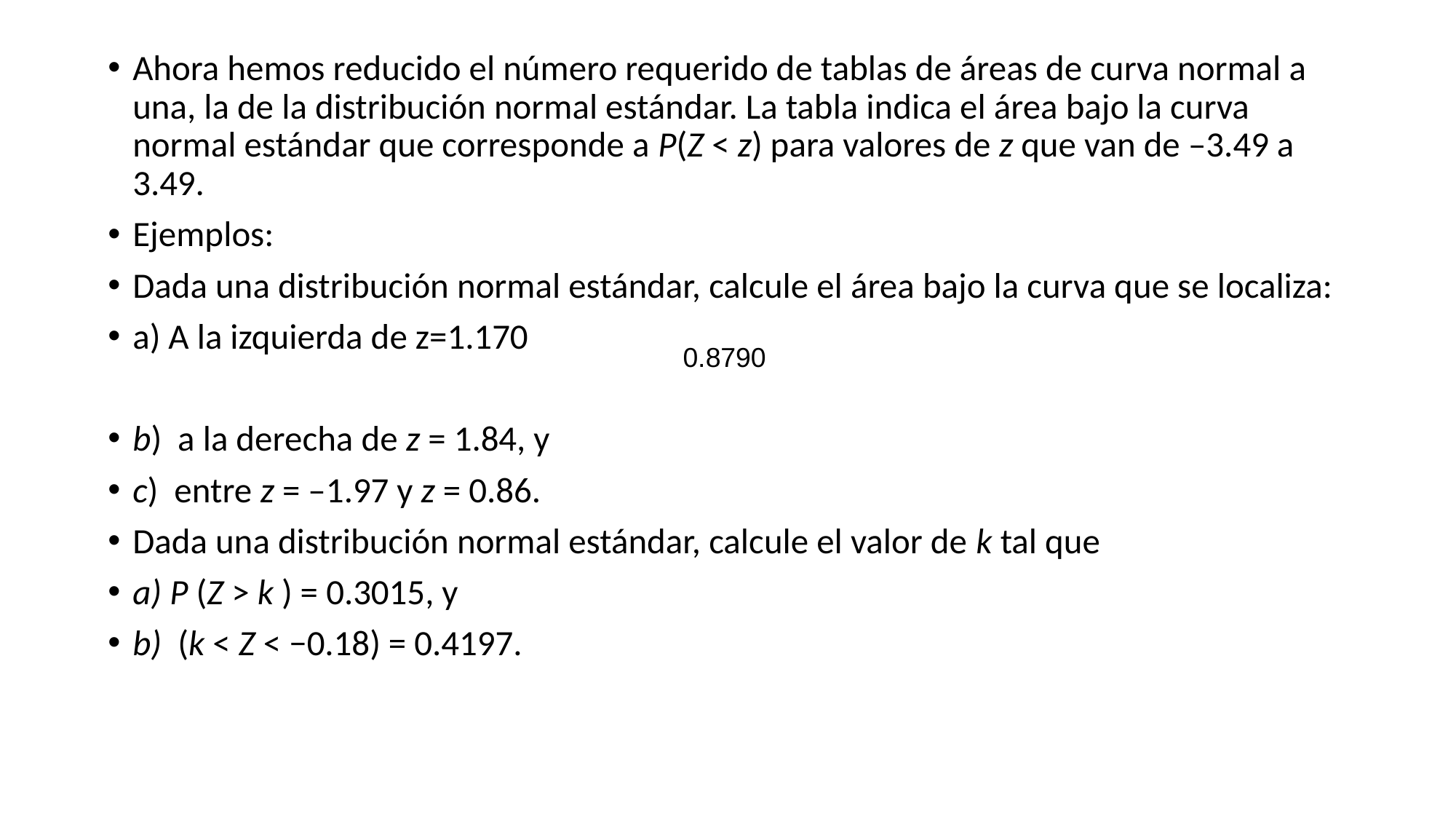

Ahora hemos reducido el número requerido de tablas de áreas de curva normal a una, la de la distribución normal estándar. La tabla indica el área bajo la curva normal estándar que corresponde a P(Z < z) para valores de z que van de –3.49 a 3.49.
Ejemplos:
Dada una distribución normal estándar, calcule el área bajo la curva que se localiza:
a) A la izquierda de z=1.170

b)  a la derecha de z = 1.84, y
c)  entre z = –1.97 y z = 0.86.
Dada una distribución normal estándar, calcule el valor de k tal que
a) P (Z > k ) = 0.3015, y
b)  (k < Z < −0.18) = 0.4197.

0.8790